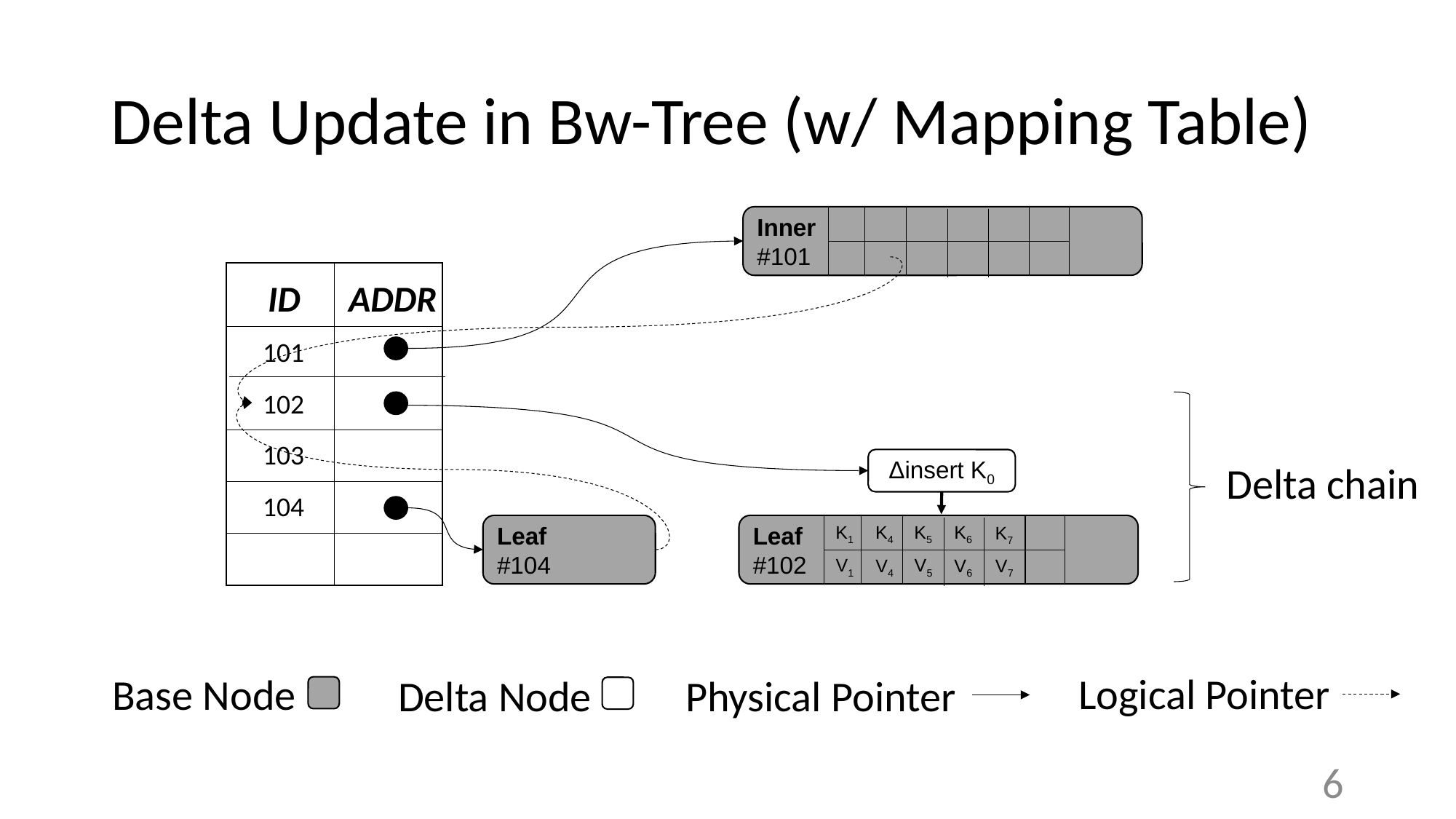

# Delta Update in Bw-Tree (w/ Mapping Table)
Inner
#101

ID
ADDR
101

102

103
Δinsert K0
Delta chain
104

Leaf
#102
K1
K5
K4
K6
K7
V1
V5
V6
V7
V4
Leaf
#104
Logical Pointer
Base Node

Delta Node

Physical Pointer
6